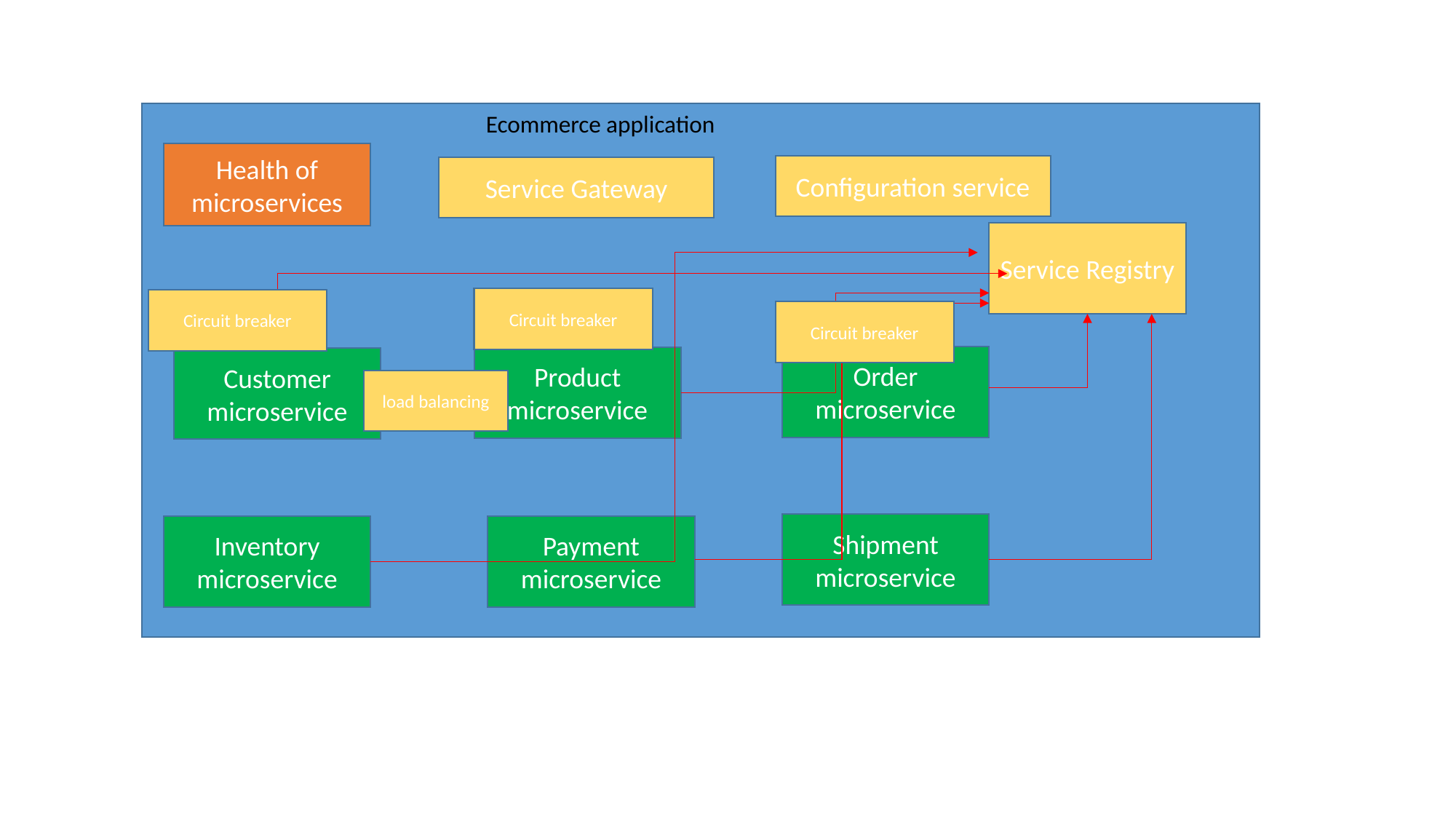

#
Ecommerce application

Health of microservices
Configuration service
Service Gateway
Service Registry
Circuit breaker
Circuit breaker
Circuit breaker
Order microservice
Product microservice
Customer microservice
load balancing
Shipment microservice
Inventory microservice
Payment microservice